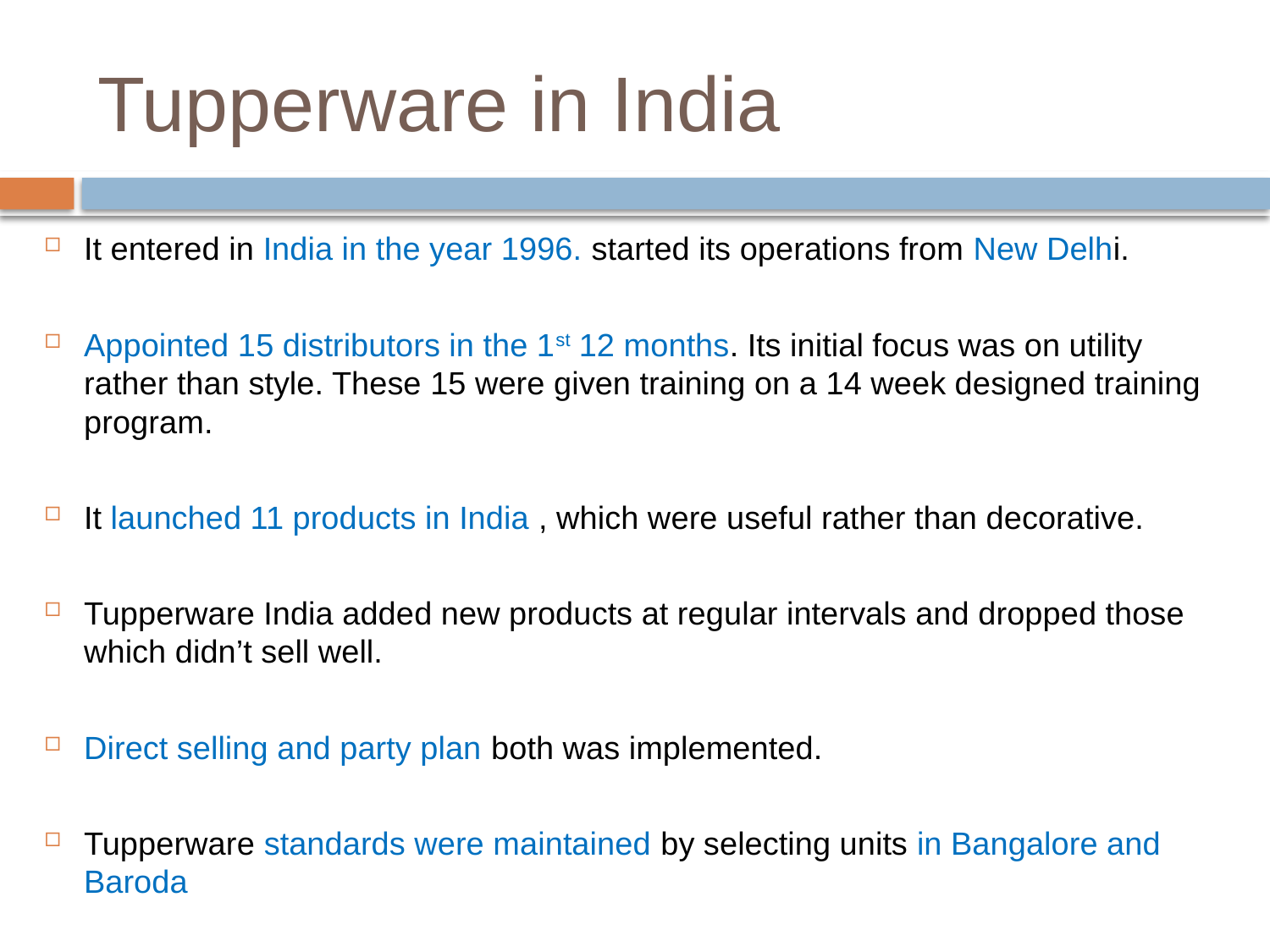

# Tupperware in India
It entered in India in the year 1996. started its operations from New Delhi.

Appointed 15 distributors in the 1st 12 months. Its initial focus was on utility rather than style. These 15 were given training on a 14 week designed training program.

It launched 11 products in India , which were useful rather than decorative.

Tupperware India added new products at regular intervals and dropped those which didn’t sell well.

Direct selling and party plan both was implemented.

Tupperware standards were maintained by selecting units in Bangalore and Baroda